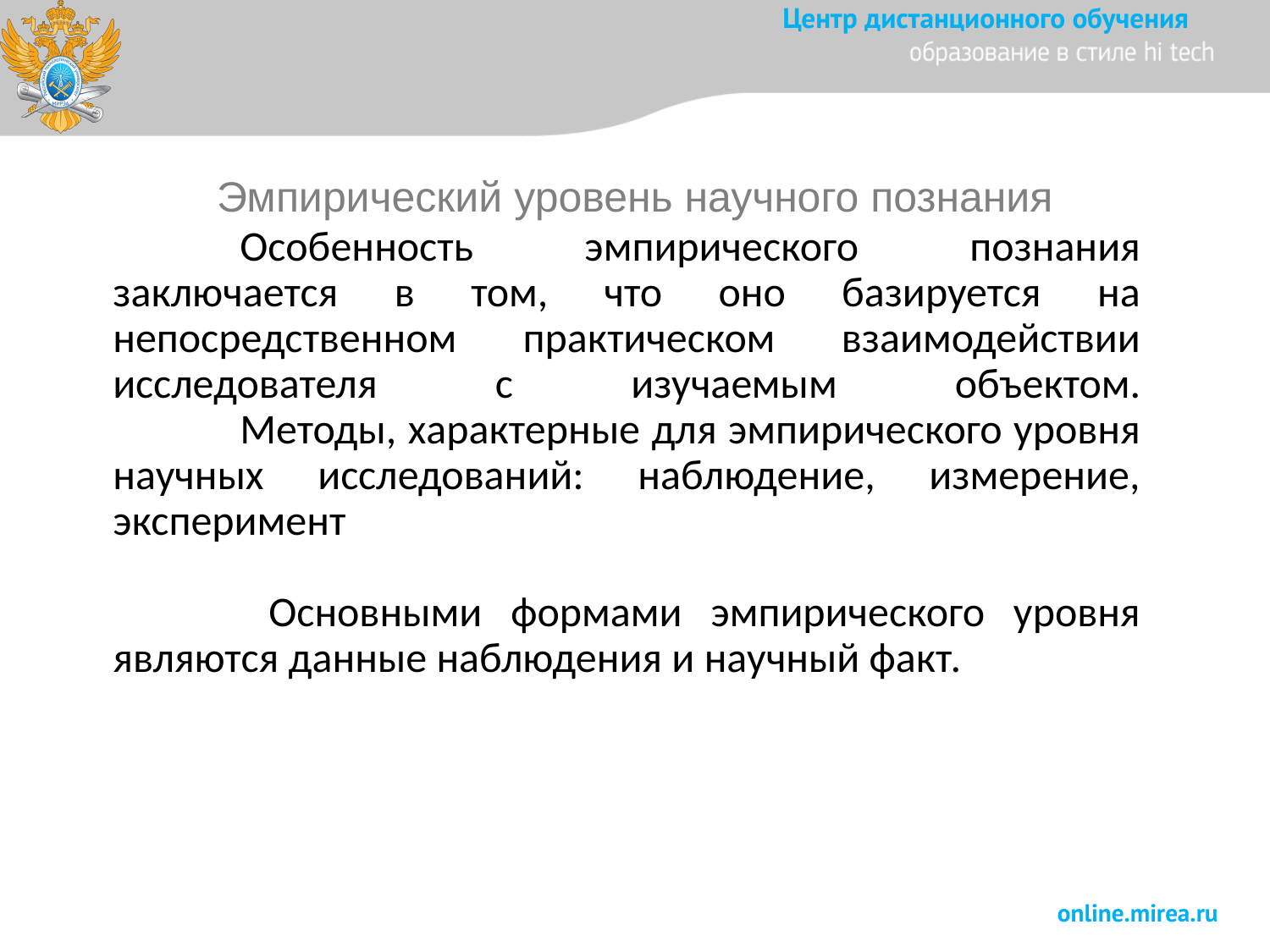

Эмпирический уровень научного познания
# Особенность эмпирического познания заключается в том, что оно базируется на непосредственном практическом взаимодействии исследователя с изучаемым объектом. Методы, характерные для эмпирического уровня научных исследований: наблюдение, измерение, эксперимент Основными формами эмпирического уровня являются данные наблюдения и научный факт.